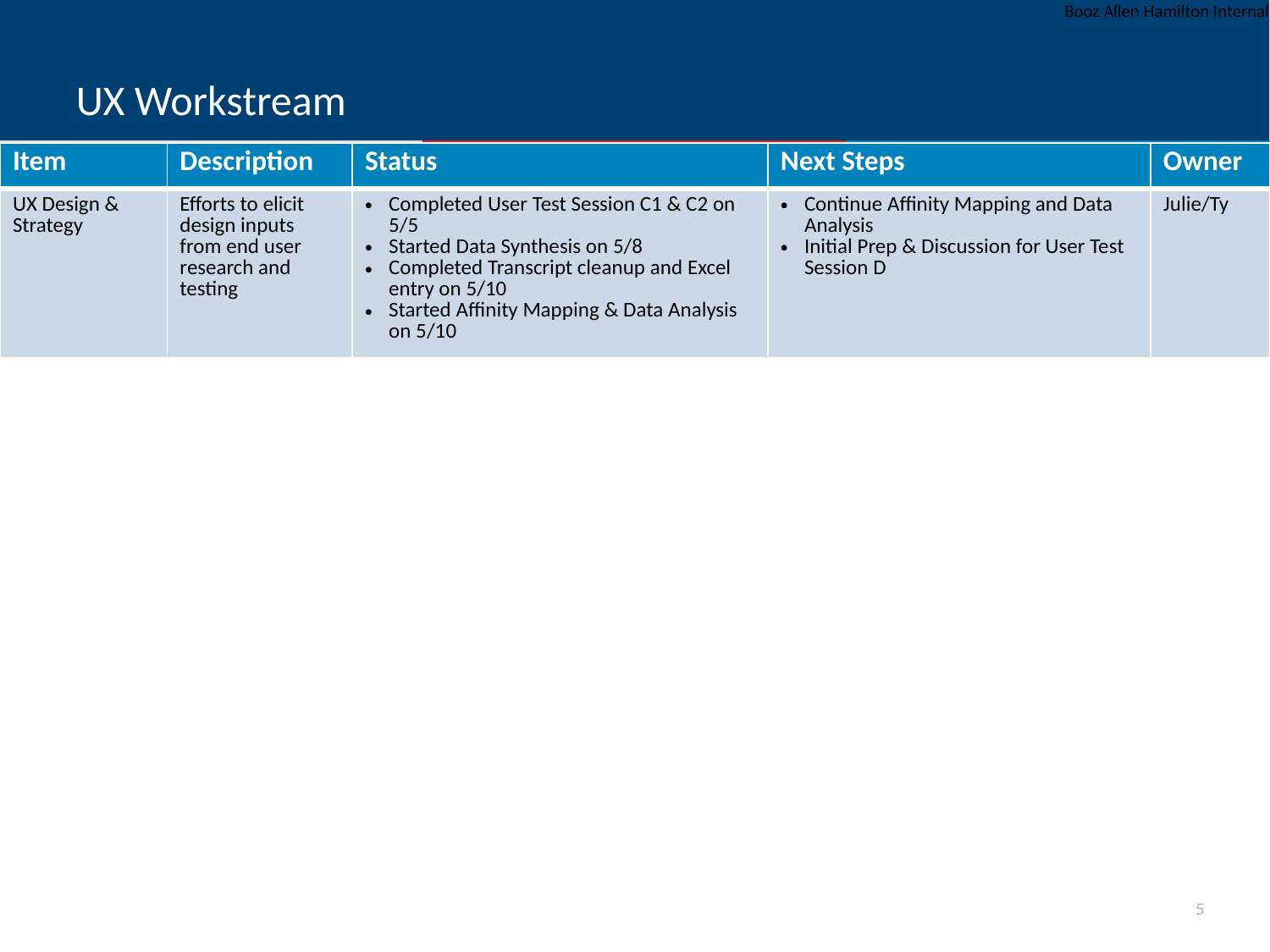

# UX Workstream
| Item | Description | Status | Next Steps | Owner |
| --- | --- | --- | --- | --- |
| UX Design & Strategy | Efforts to elicit design inputs from end user research and testing | Completed User Test Session C1 & C2 on 5/5 Started Data Synthesis on 5/8 Completed Transcript cleanup and Excel entry on 5/10 Started Affinity Mapping & Data Analysis on 5/10 | Continue Affinity Mapping and Data Analysis Initial Prep & Discussion for User Test Session D | Julie/Ty |
5